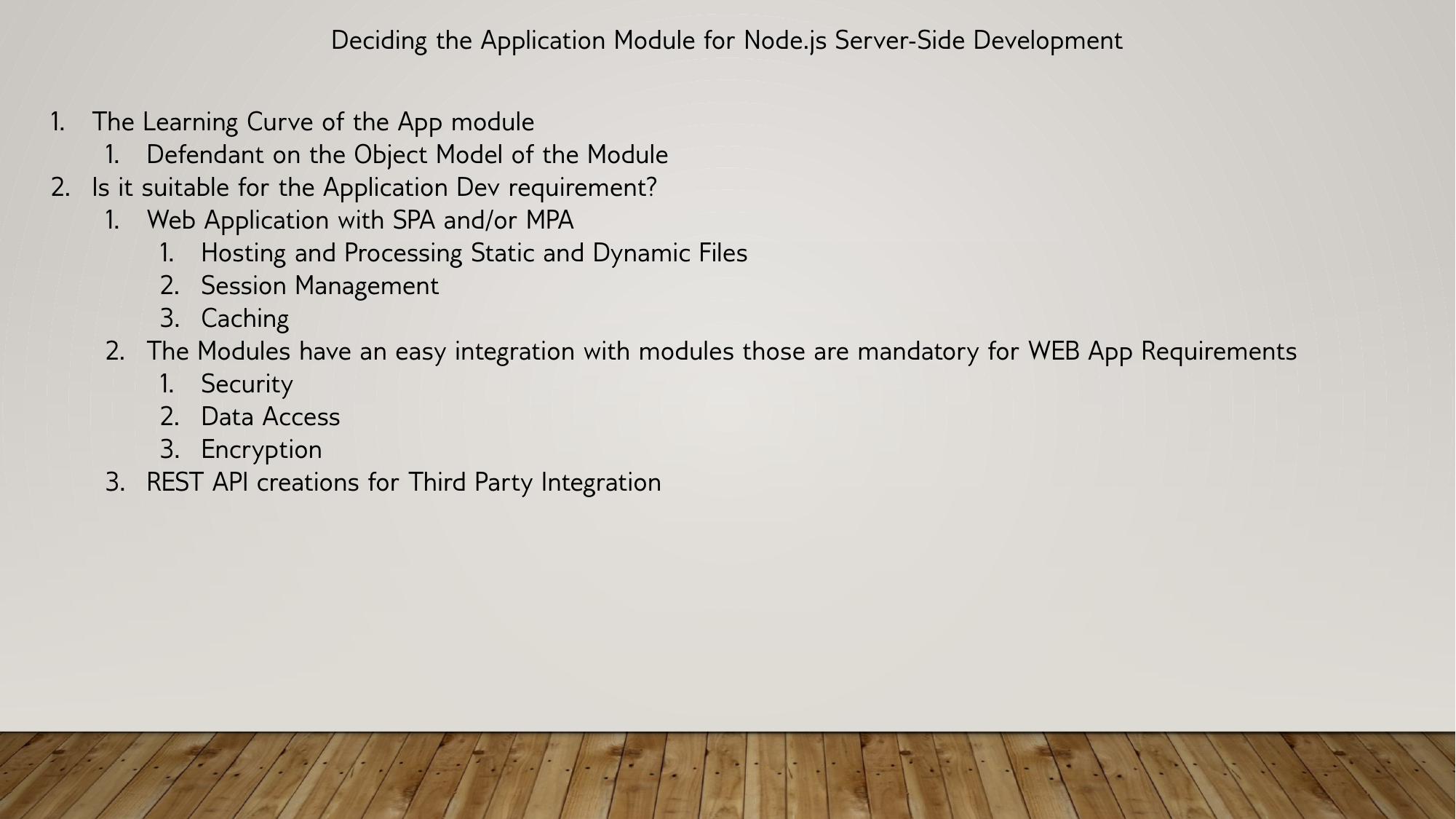

Deciding the Application Module for Node.js Server-Side Development
The Learning Curve of the App module
Defendant on the Object Model of the Module
Is it suitable for the Application Dev requirement?
Web Application with SPA and/or MPA
Hosting and Processing Static and Dynamic Files
Session Management
Caching
The Modules have an easy integration with modules those are mandatory for WEB App Requirements
Security
Data Access
Encryption
REST API creations for Third Party Integration